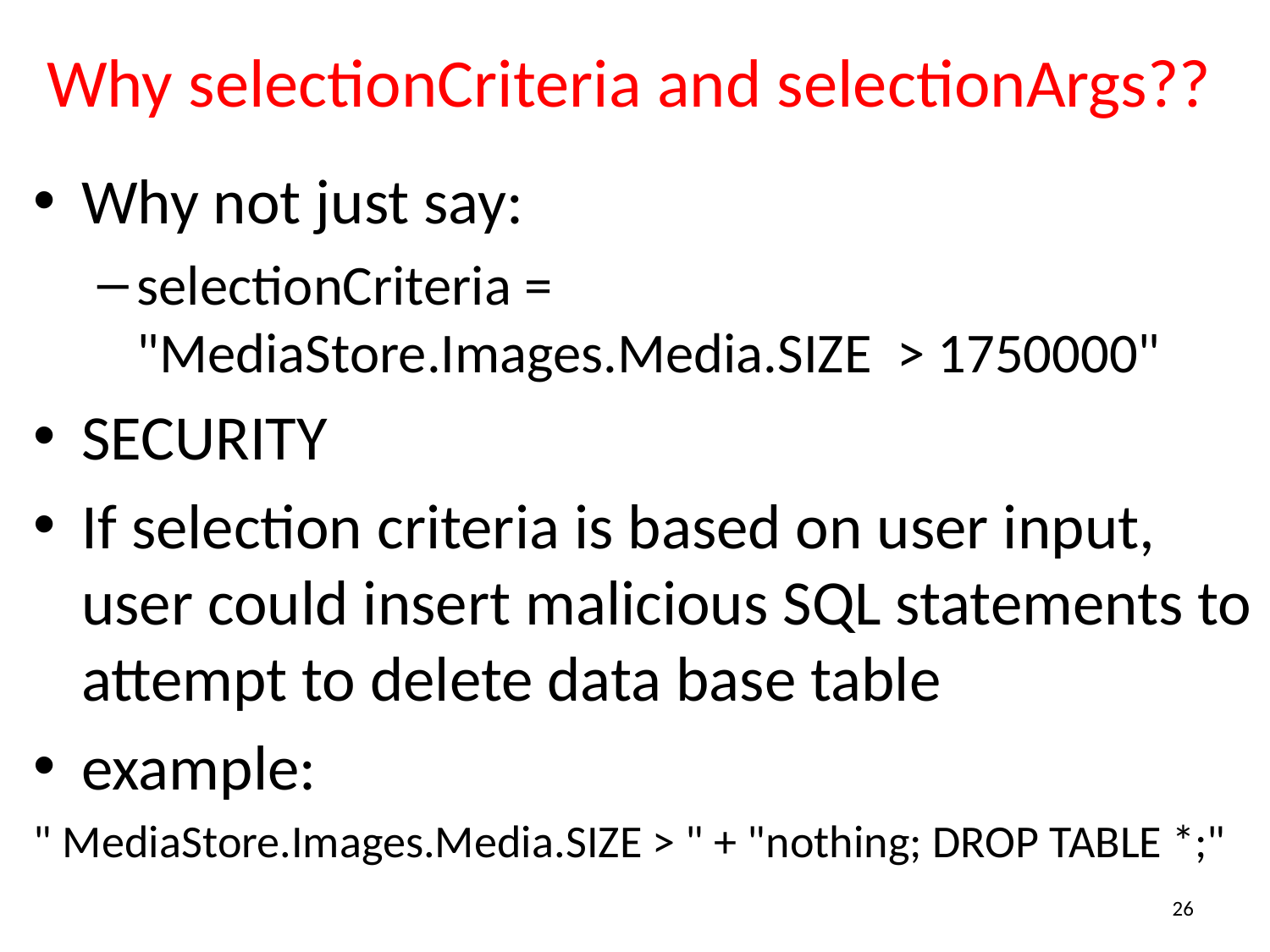

# Why selectionCriteria and selectionArgs??
Why not just say:
selectionCriteria = "MediaStore.Images.Media.SIZE  > 1750000"
SECURITY
If selection criteria is based on user input, user could insert malicious SQL statements to attempt to delete data base table
example:
" MediaStore.Images.Media.SIZE > " + "nothing; DROP TABLE *;"

26